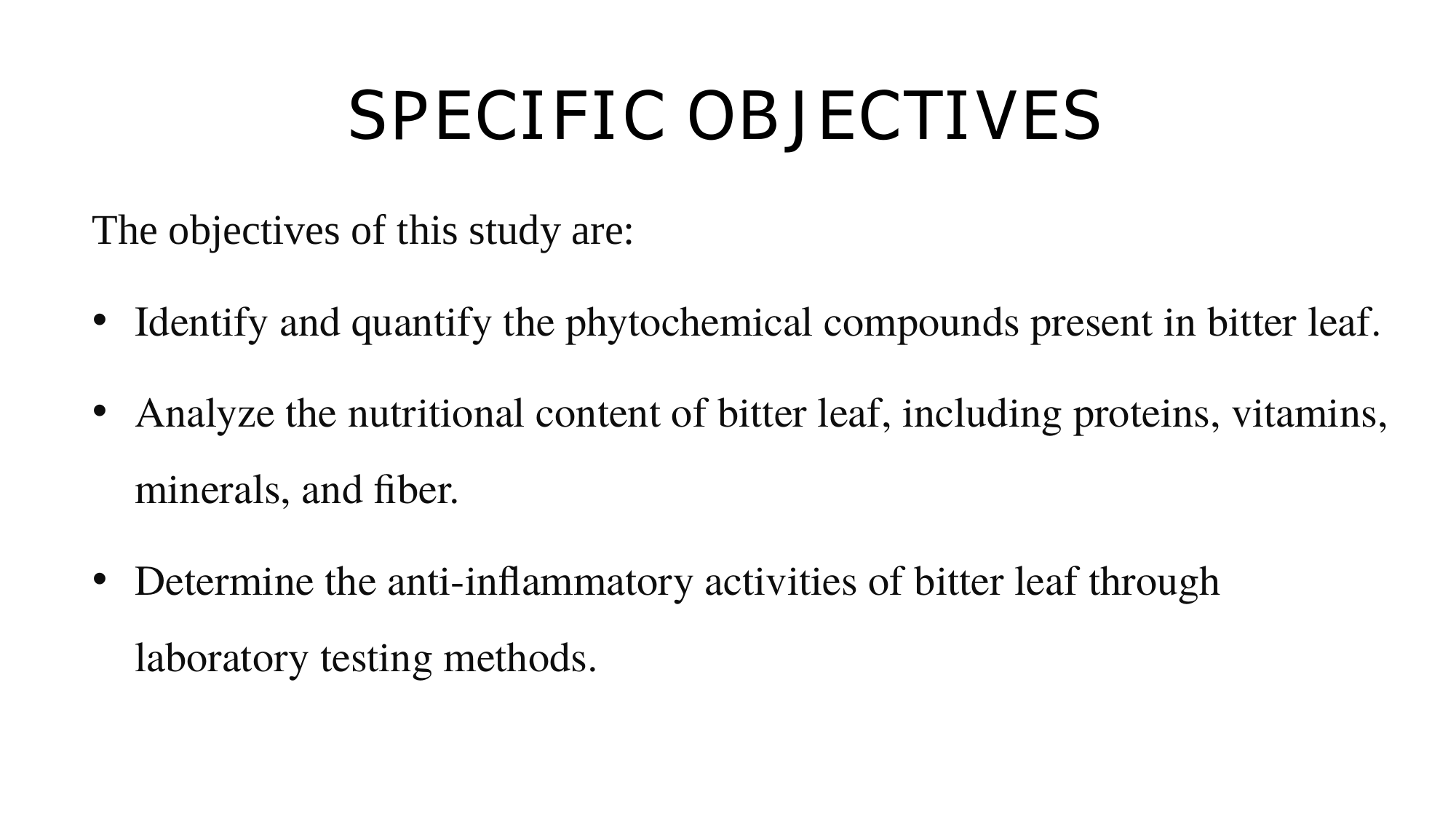

# SPECIFIC OBJECTIVES
The objectives of this study are:
Identify and quantify the phytochemical compounds present in bitter leaf.
Analyze the nutritional content of bitter leaf, including proteins, vitamins, minerals, and fiber.
Determine the anti-inflammatory activities of bitter leaf through laboratory testing methods.